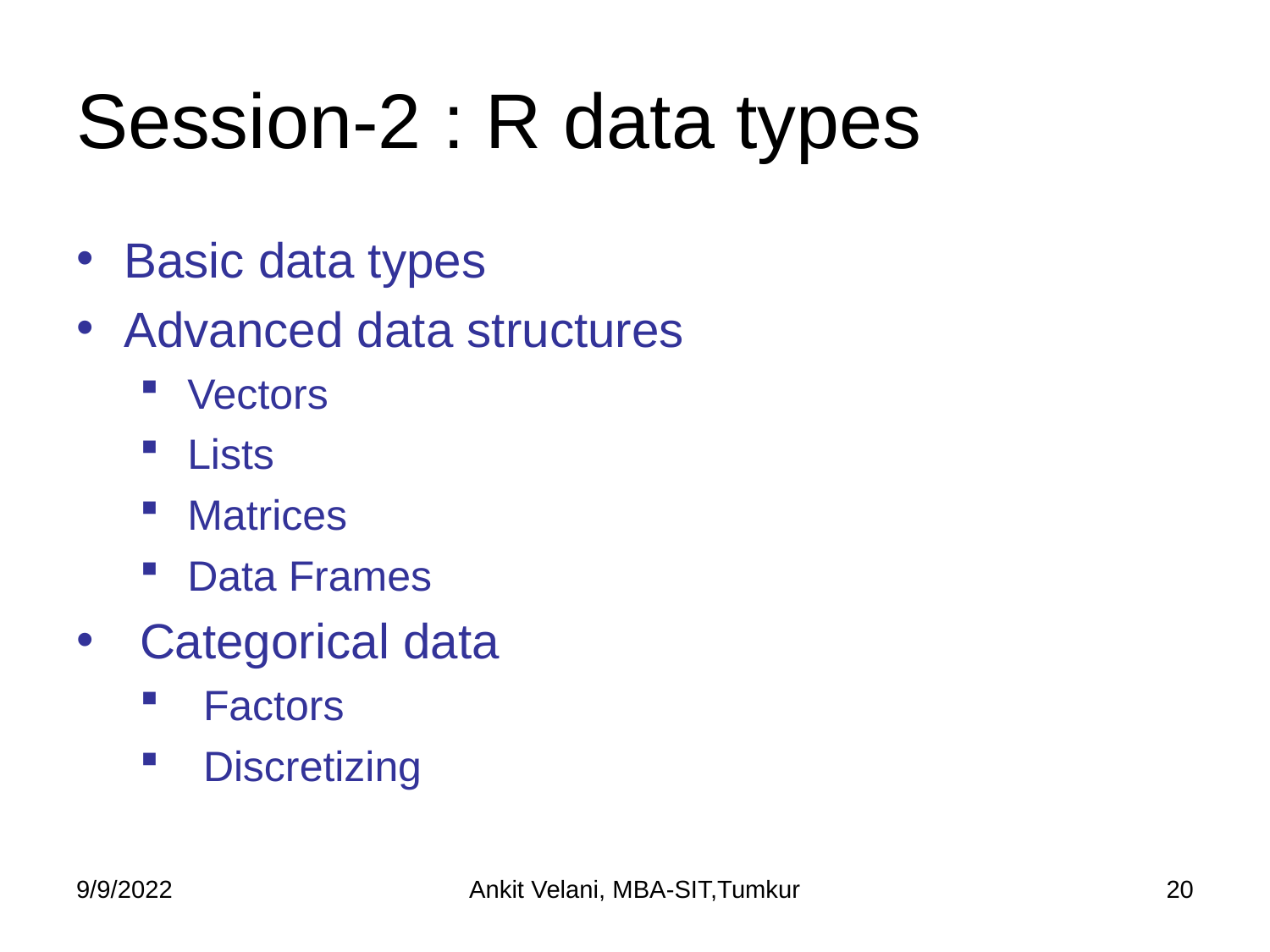

# Session-2 : R data types
Basic data types
Advanced data structures
Vectors
Lists
Matrices
Data Frames
Categorical data
Factors
Discretizing
9/9/2022
Ankit Velani, MBA-SIT,Tumkur
20